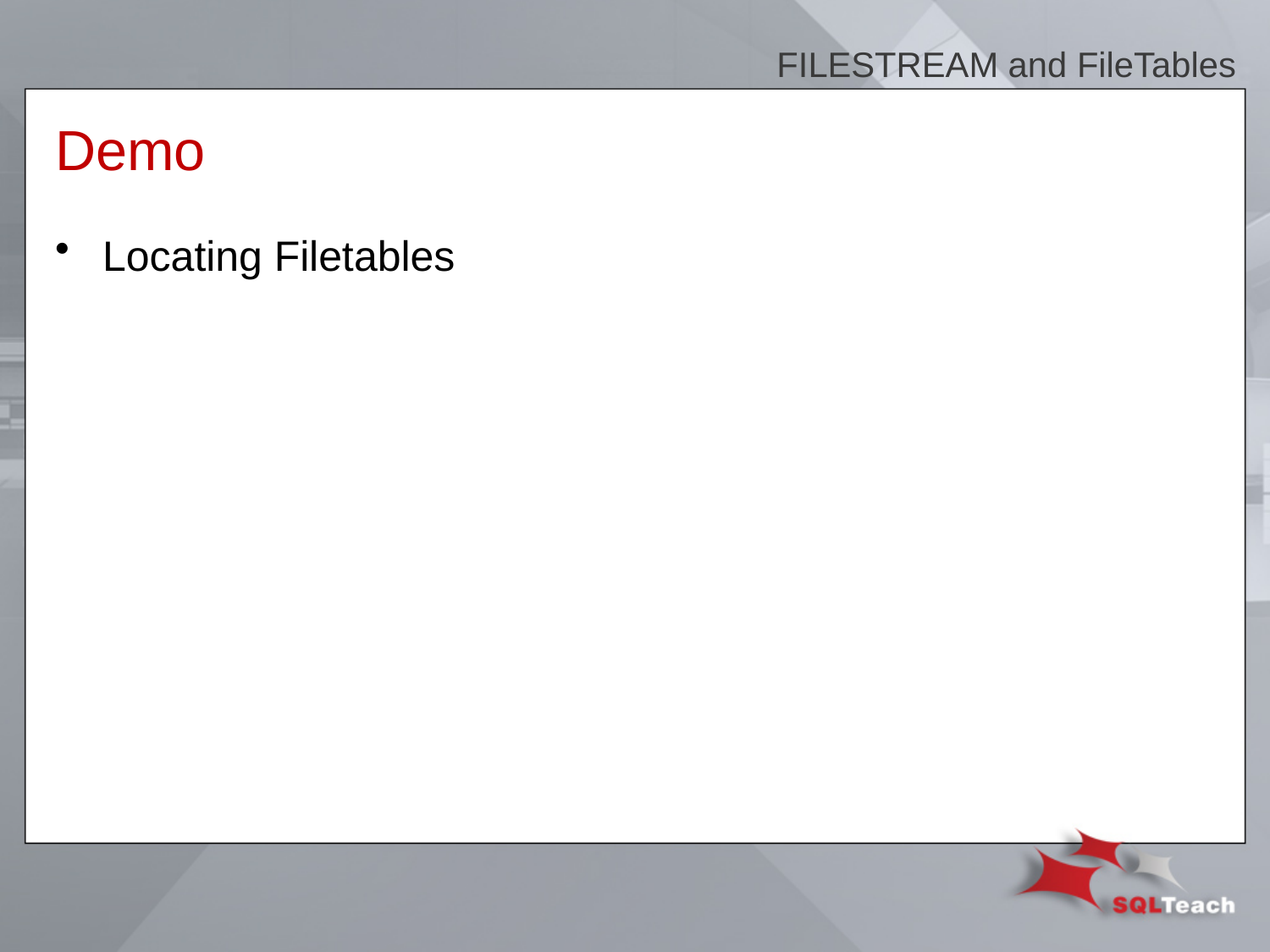

FILESTREAM and FileTables
# Demo
Locating Filetables